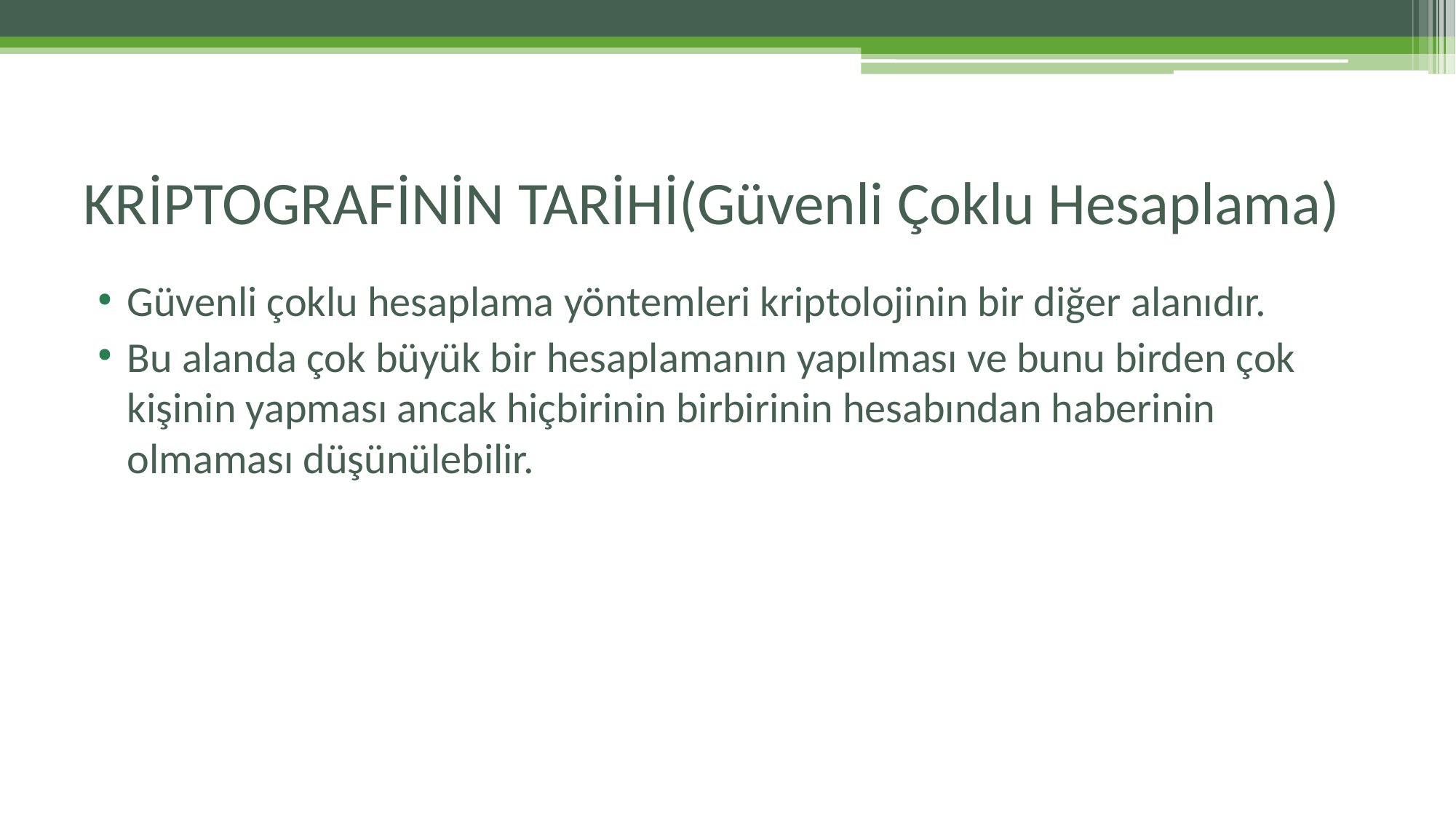

# KRİPTOGRAFİNİN TARİHİ(Güvenli Çoklu Hesaplama)
Güvenli çoklu hesaplama yöntemleri kriptolojinin bir diğer alanıdır.
Bu alanda çok büyük bir hesaplamanın yapılması ve bunu birden çok kişinin yapması ancak hiçbirinin birbirinin hesabından haberinin olmaması düşünülebilir.